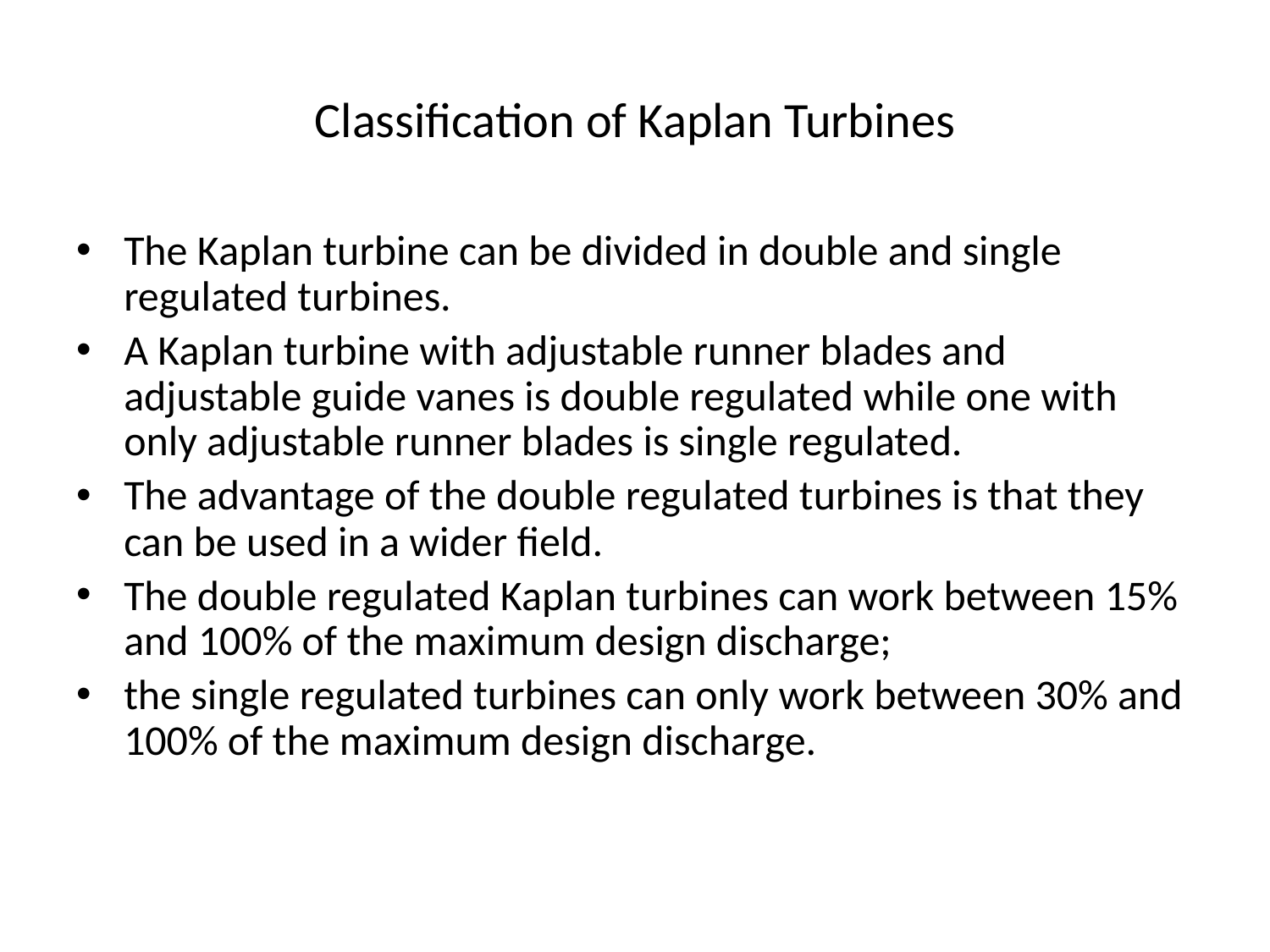

# Classification of Kaplan Turbines
The Kaplan turbine can be divided in double and single regulated turbines.
A Kaplan turbine with adjustable runner blades and adjustable guide vanes is double regulated while one with only adjustable runner blades is single regulated.
The advantage of the double regulated turbines is that they can be used in a wider field.
The double regulated Kaplan turbines can work between 15% and 100% of the maximum design discharge;
the single regulated turbines can only work between 30% and 100% of the maximum design discharge.